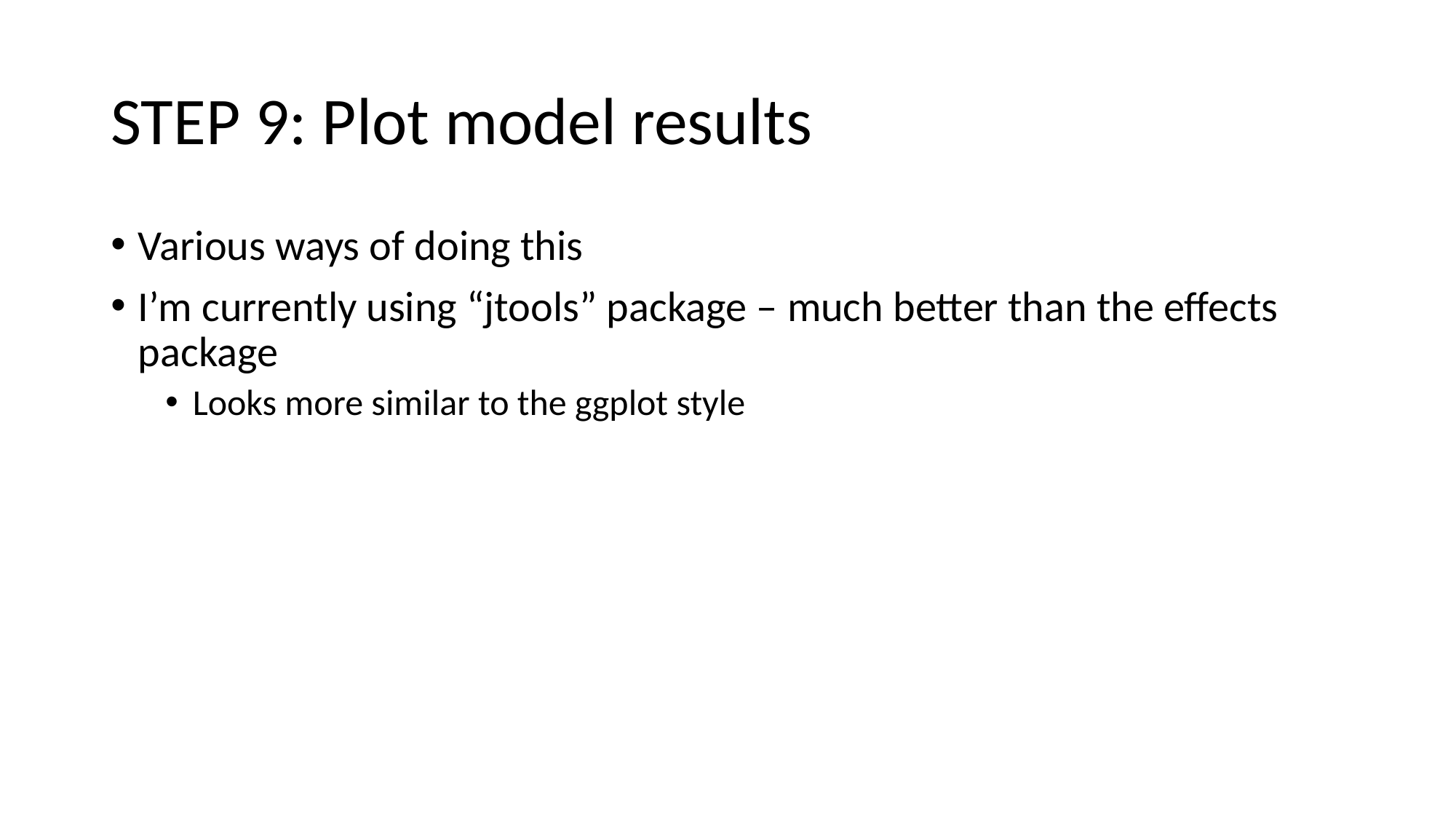

# STEP 9: Plot model results
Various ways of doing this
I’m currently using “jtools” package – much better than the effects package
Looks more similar to the ggplot style